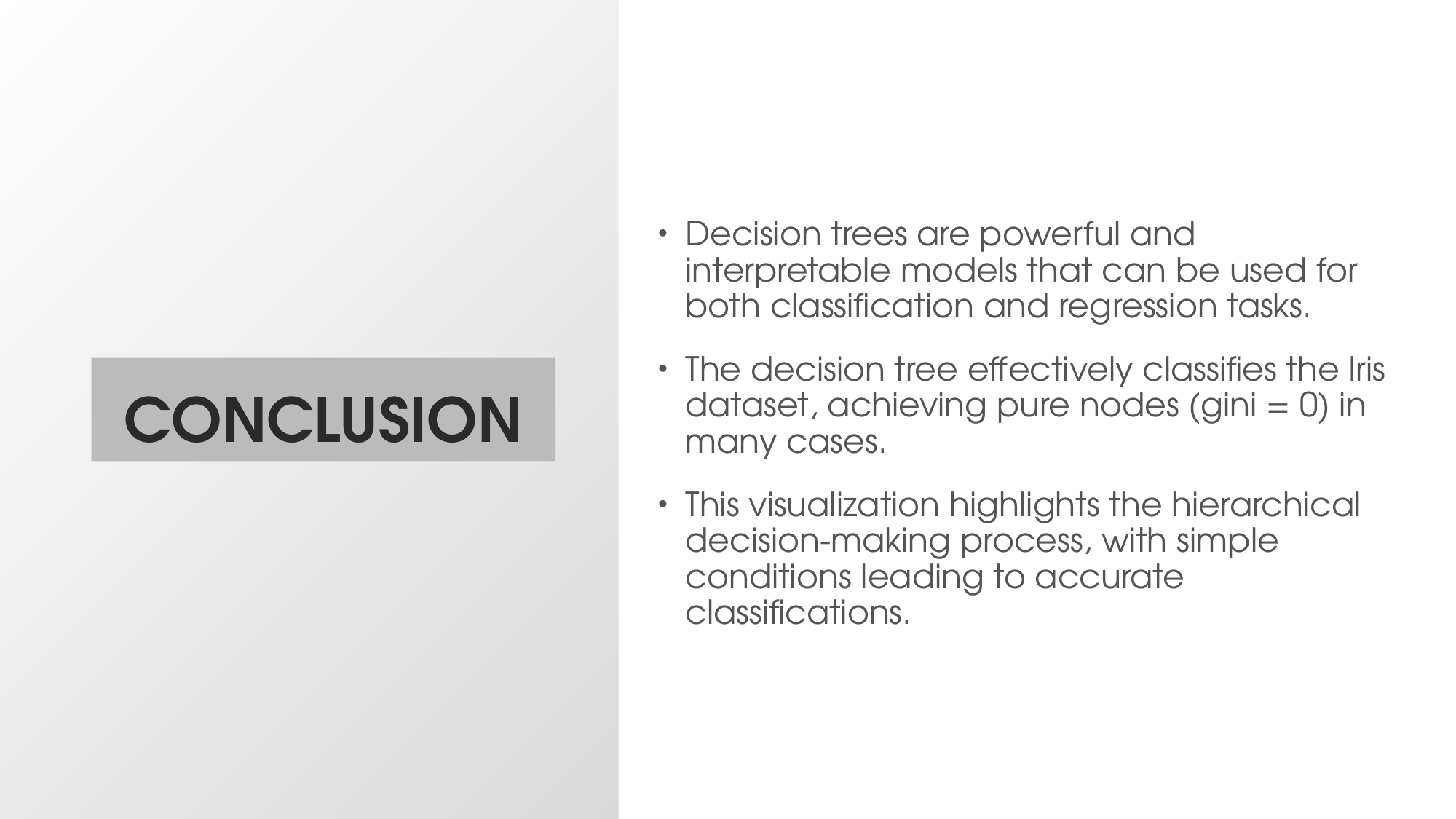

Decision trees are powerful and interpretable models that can be used for both classification and regression tasks.
The decision tree effectively classifies the Iris dataset, achieving pure nodes (gini = 0) in many cases.
This visualization highlights the hierarchical decision-making process, with simple conditions leading to accurate classifications.
# CONCLUSION